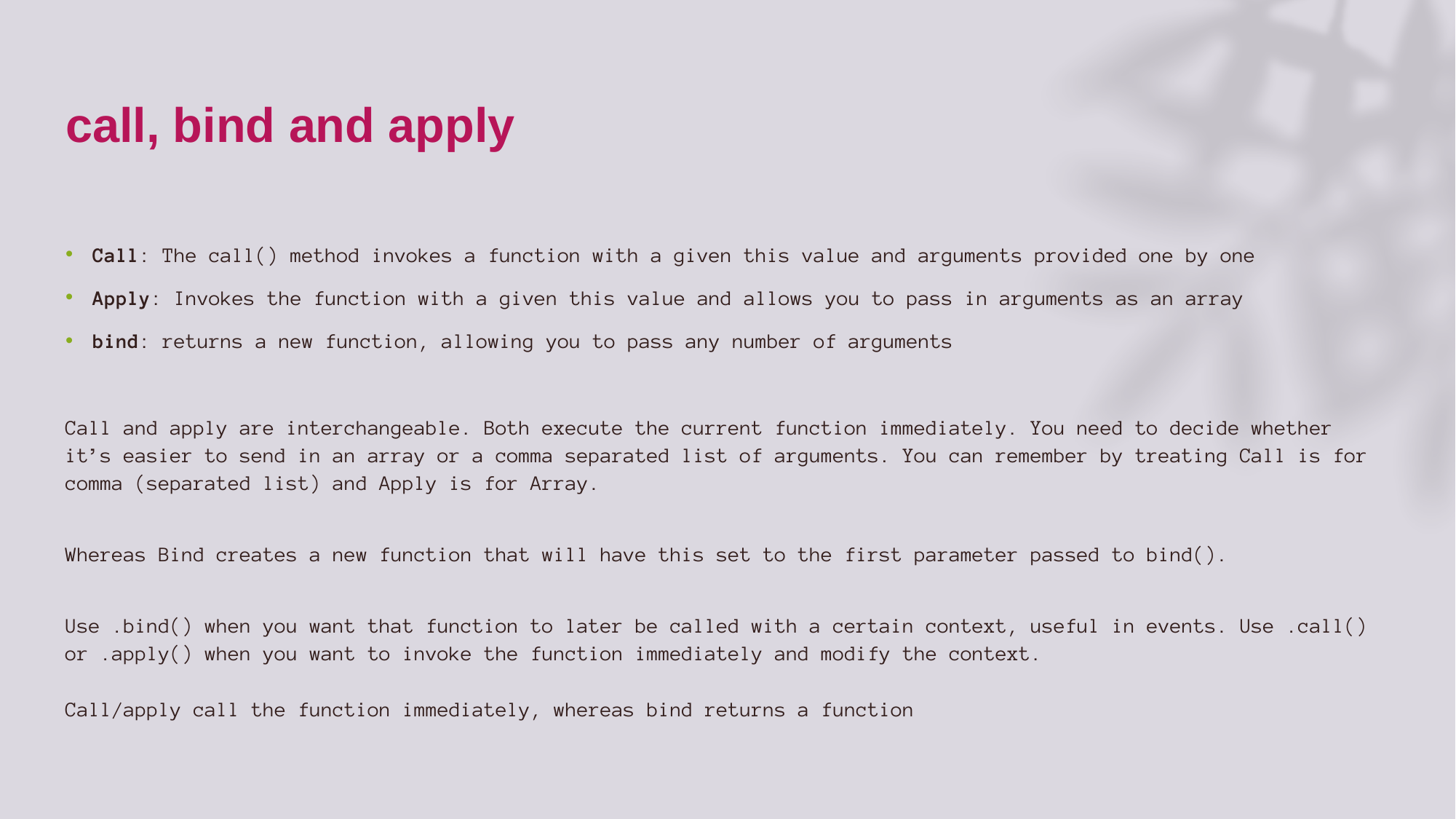

# call, bind and apply
Call: The call() method invokes a function with a given this value and arguments provided one by one
Apply: Invokes the function with a given this value and allows you to pass in arguments as an array
bind: returns a new function, allowing you to pass any number of arguments

Call and apply are interchangeable. Both execute the current function immediately. You need to decide whether it’s easier to send in an array or a comma separated list of arguments. You can remember by treating Call is for comma (separated list) and Apply is for Array.
Whereas Bind creates a new function that will have this set to the first parameter passed to bind().
Use .bind() when you want that function to later be called with a certain context, useful in events. Use .call() or .apply() when you want to invoke the function immediately and modify the context.
Call/apply call the function immediately, whereas bind returns a function